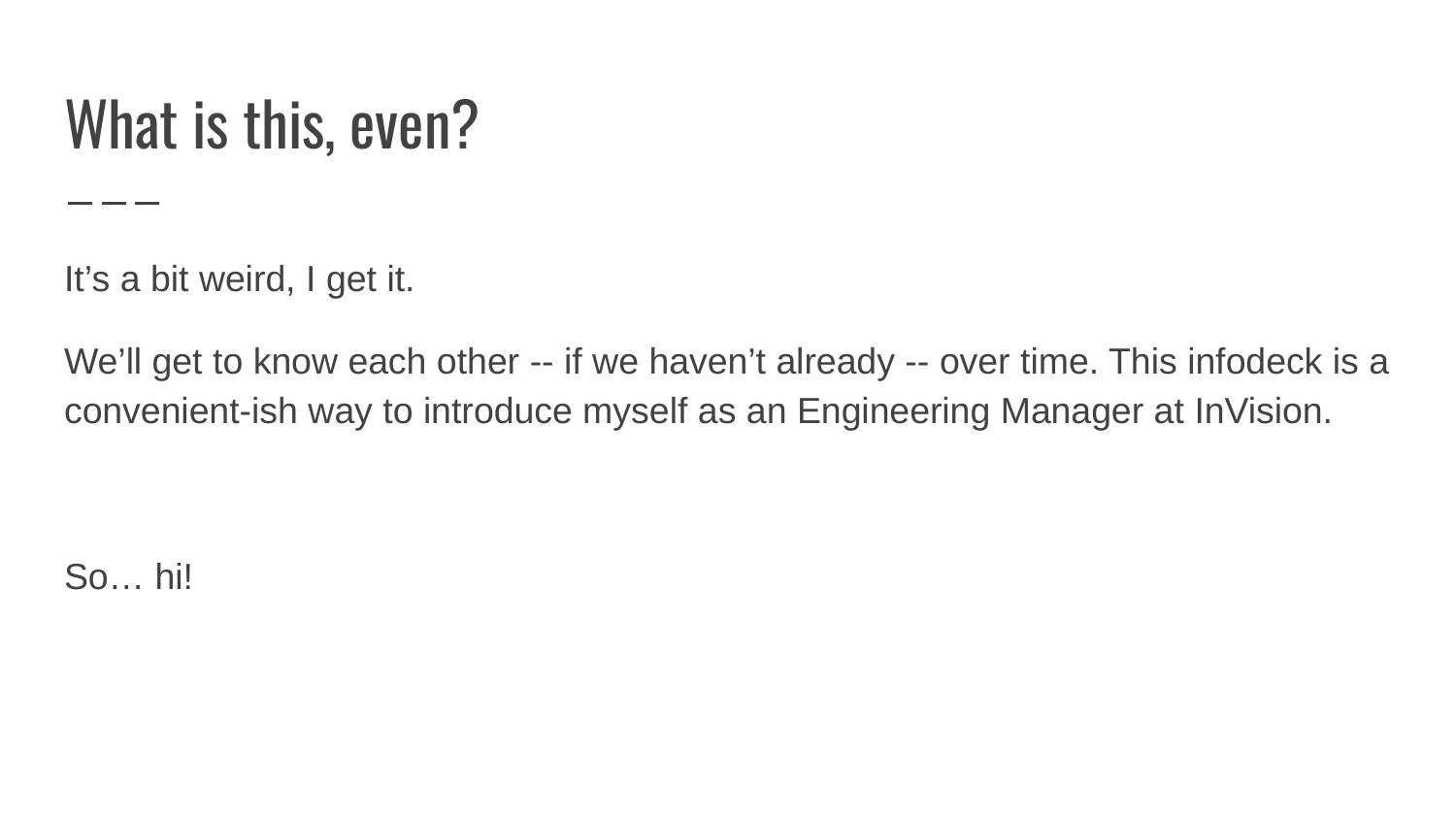

# What is this, even?
It’s a bit weird, I get it.
We’ll get to know each other -- if we haven’t already -- over time. This infodeck is a convenient-ish way to introduce myself as an Engineering Manager at InVision.

So… hi!